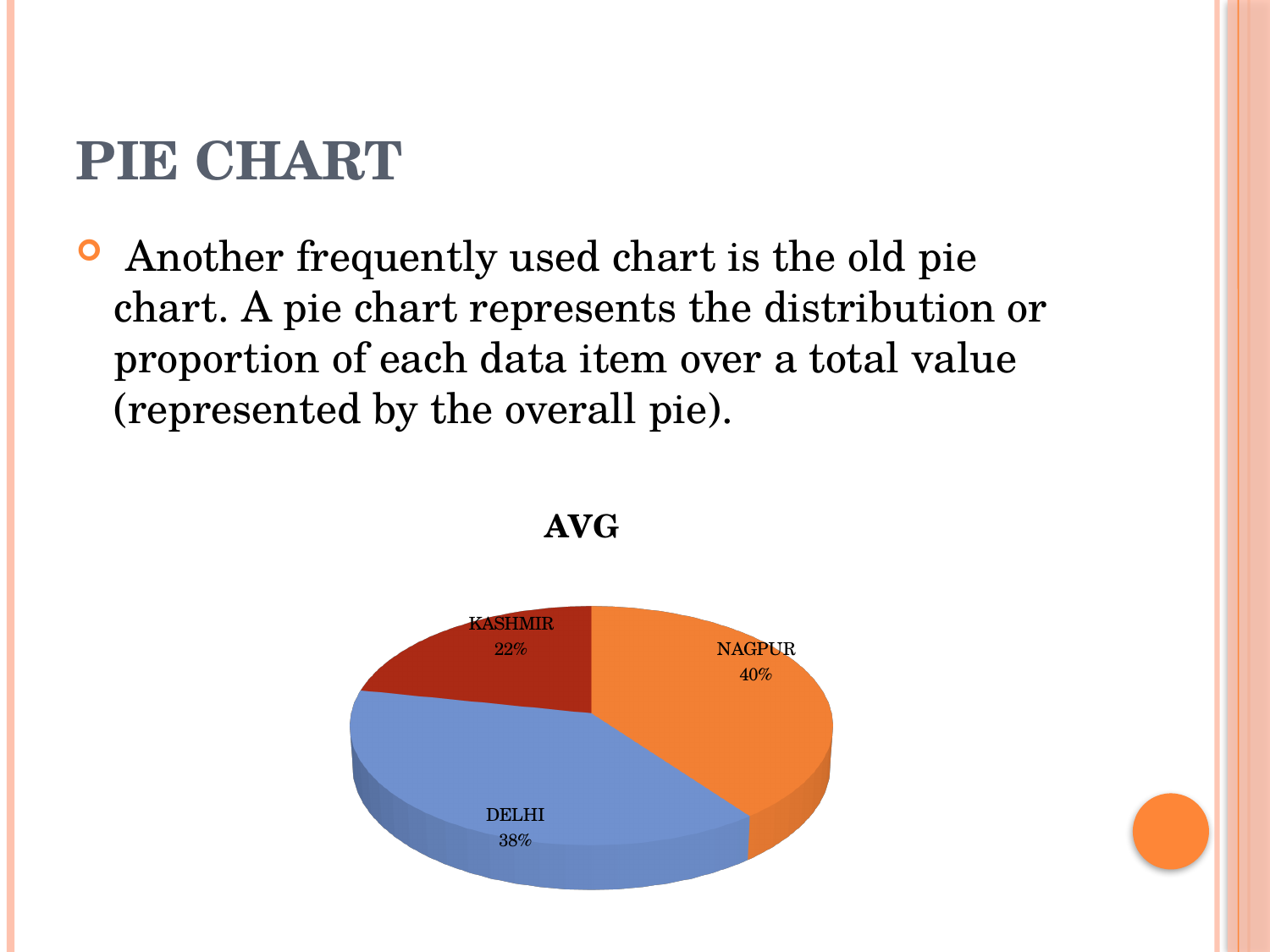

# Pie Chart
 Another frequently used chart is the old pie chart. A pie chart represents the distribution or proportion of each data item over a total value (represented by the overall pie).

[unsupported chart]